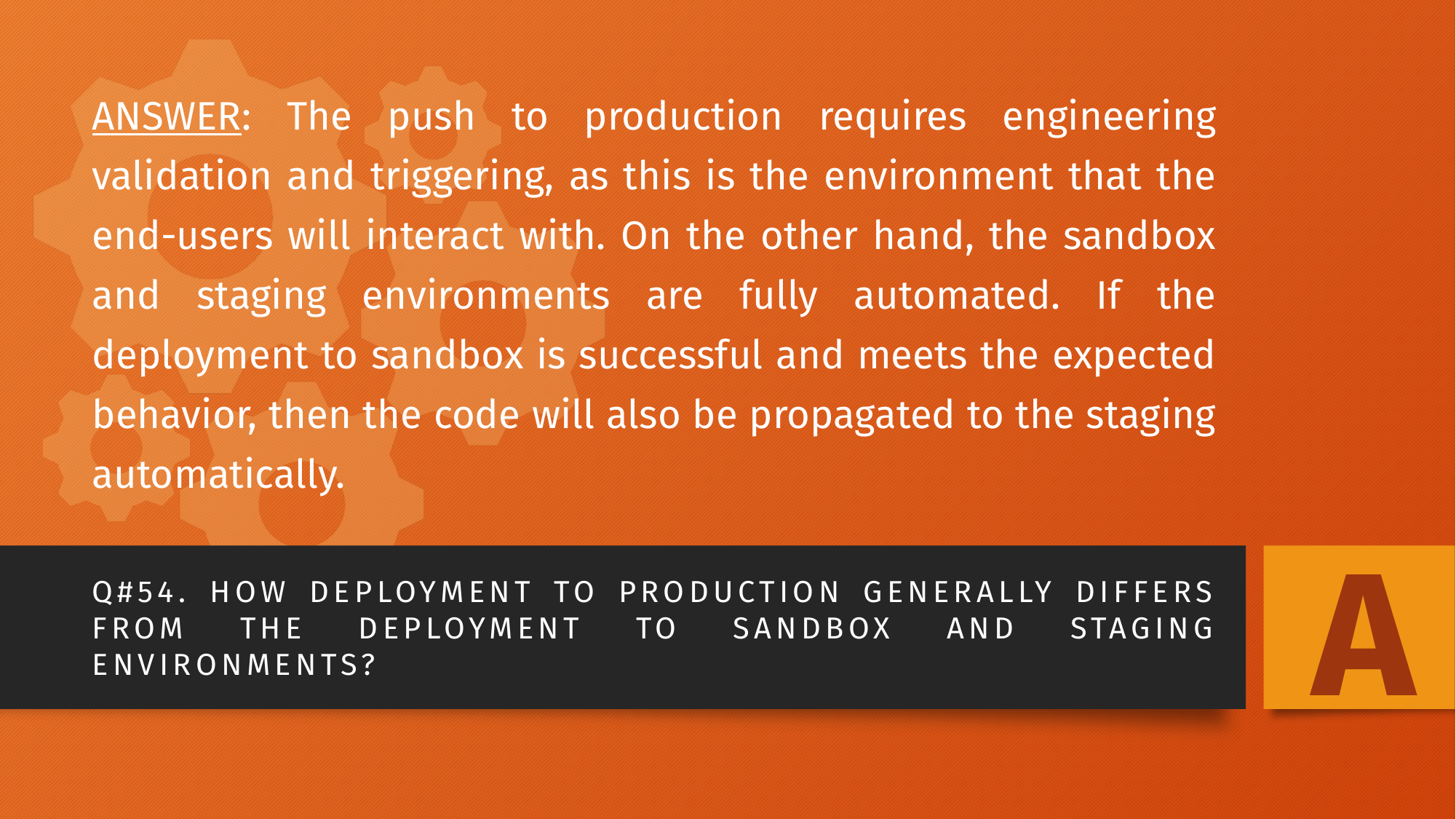

# ANSWER: The push to production requires engineering validation and triggering, as this is the environment that the end-users will interact with. On the other hand, the sandbox and staging environments are fully automated. If the deployment to sandbox is successful and meets the expected behavior, then the code will also be propagated to the staging automatically.
A
Q#54. How deployment to production generally differs from the deployment to sandbox and staging environments?